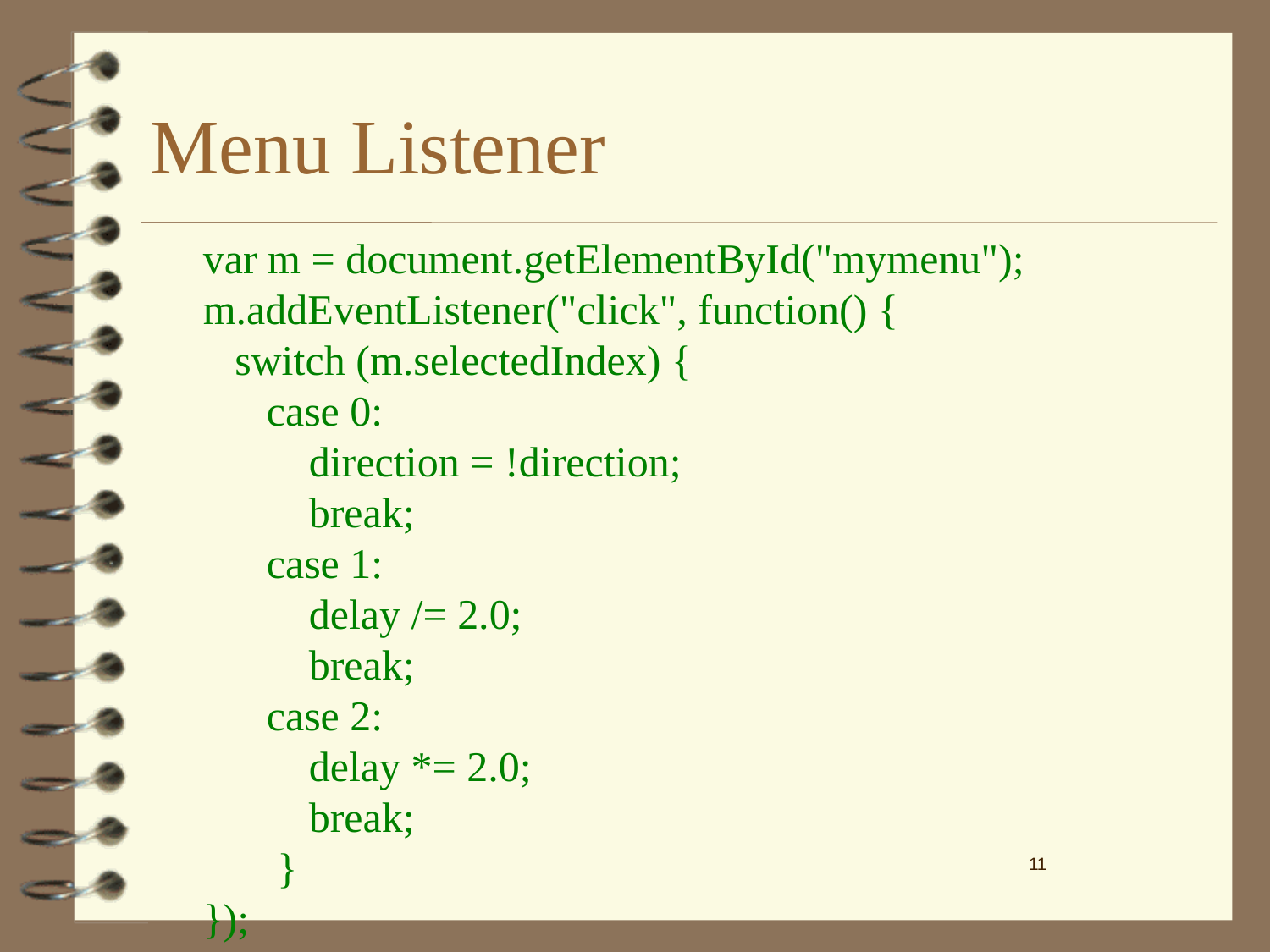

# Menu Listener
var m = document.getElementById("mymenu");
m.addEventListener("click", function() {
   switch (m.selectedIndex) {
      case 0:
          direction = !direction;
          break;
      case 1:
          delay /= 2.0;
          break;
      case 2:
          delay *= 2.0;
          break;
       }
});

11